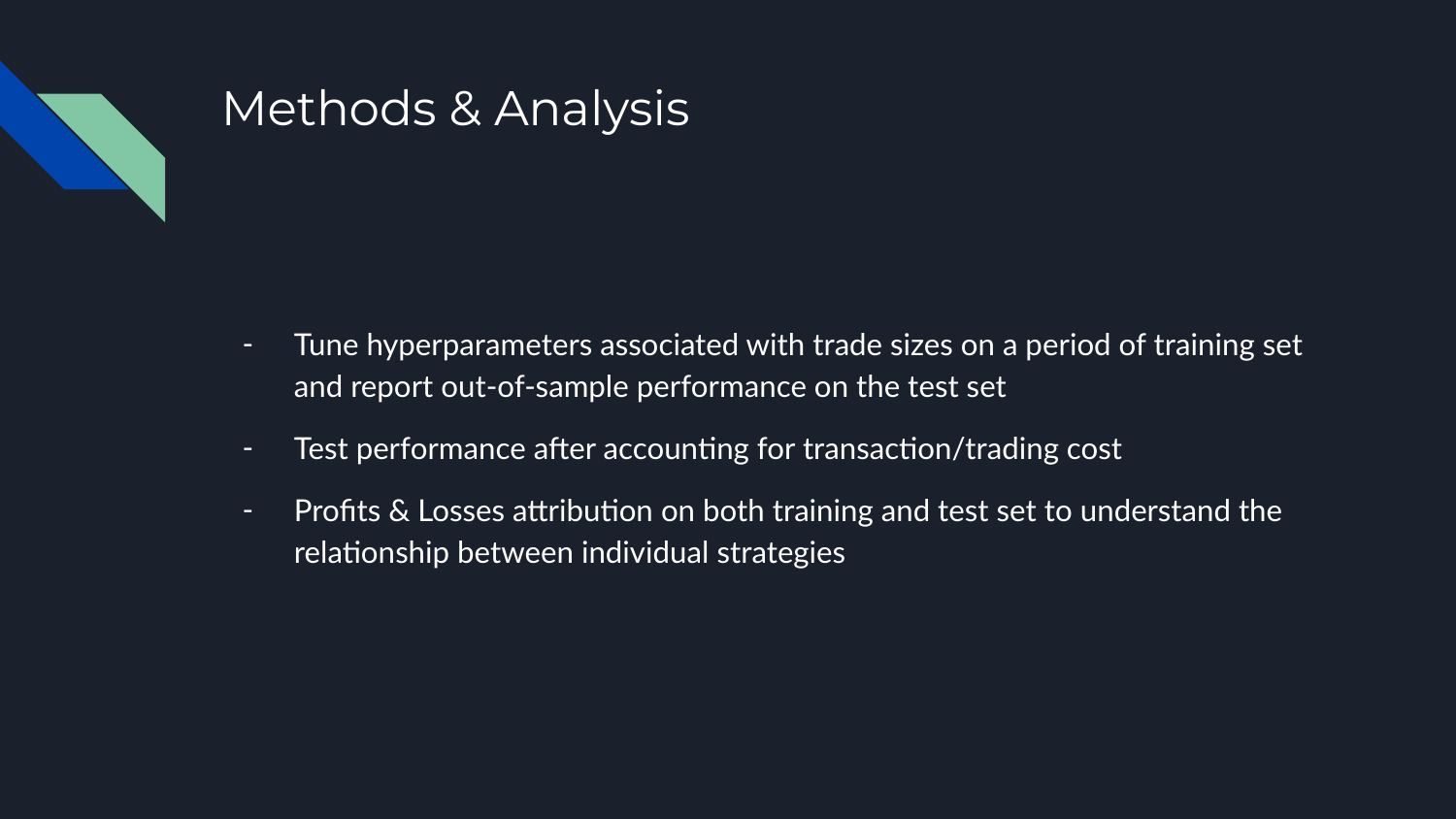

# Methods & Analysis

Tune hyperparameters associated with trade sizes on a period of training set and report out-of-sample performance on the test set
Test performance after accounting for transaction/trading cost
Profits & Losses attribution on both training and test set to understand the relationship between individual strategies